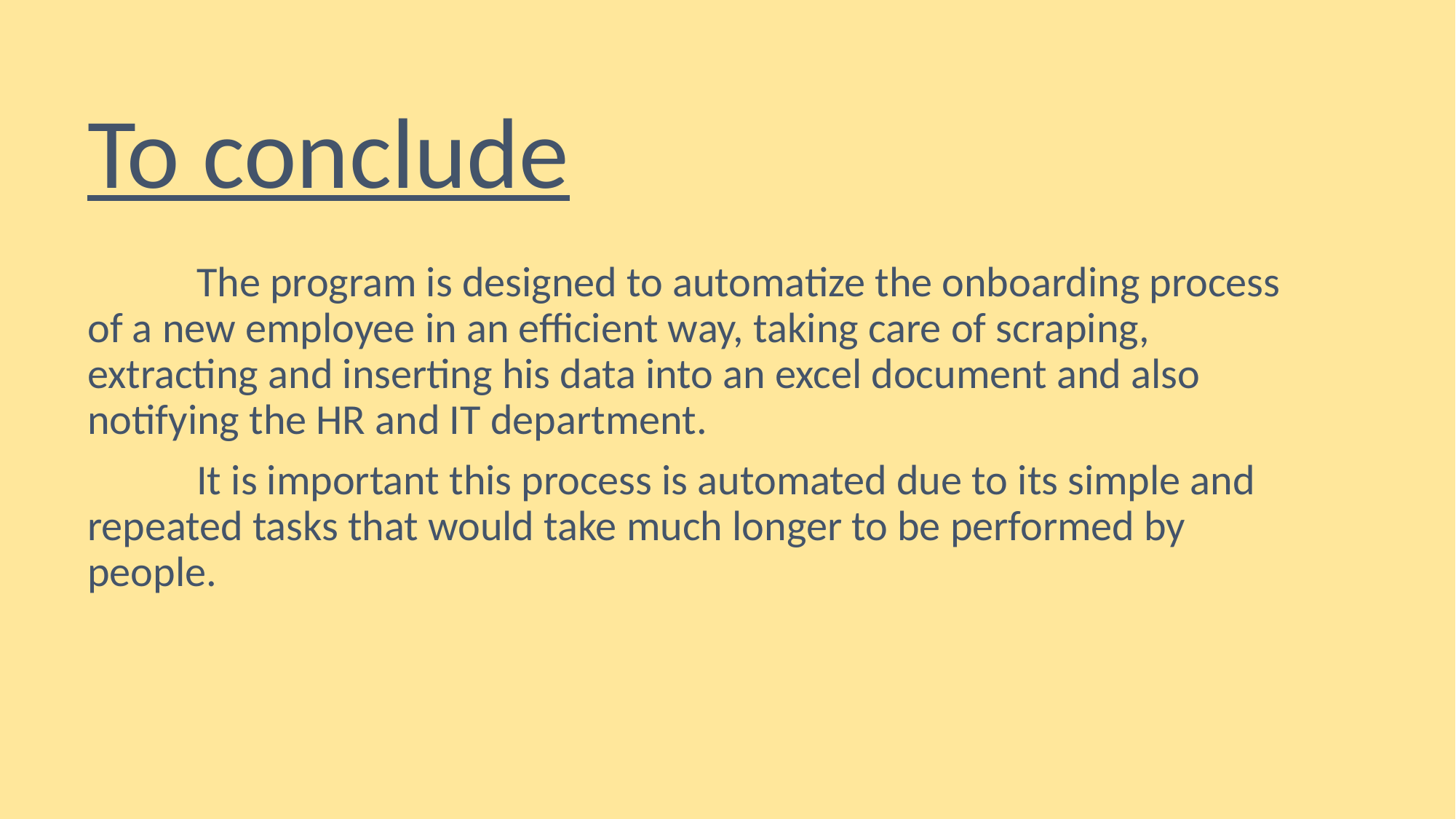

# To conclude
	The program is designed to automatize the onboarding process of a new employee in an efficient way, taking care of scraping, extracting and inserting his data into an excel document and also notifying the HR and IT department.
	It is important this process is automated due to its simple and repeated tasks that would take much longer to be performed by people.